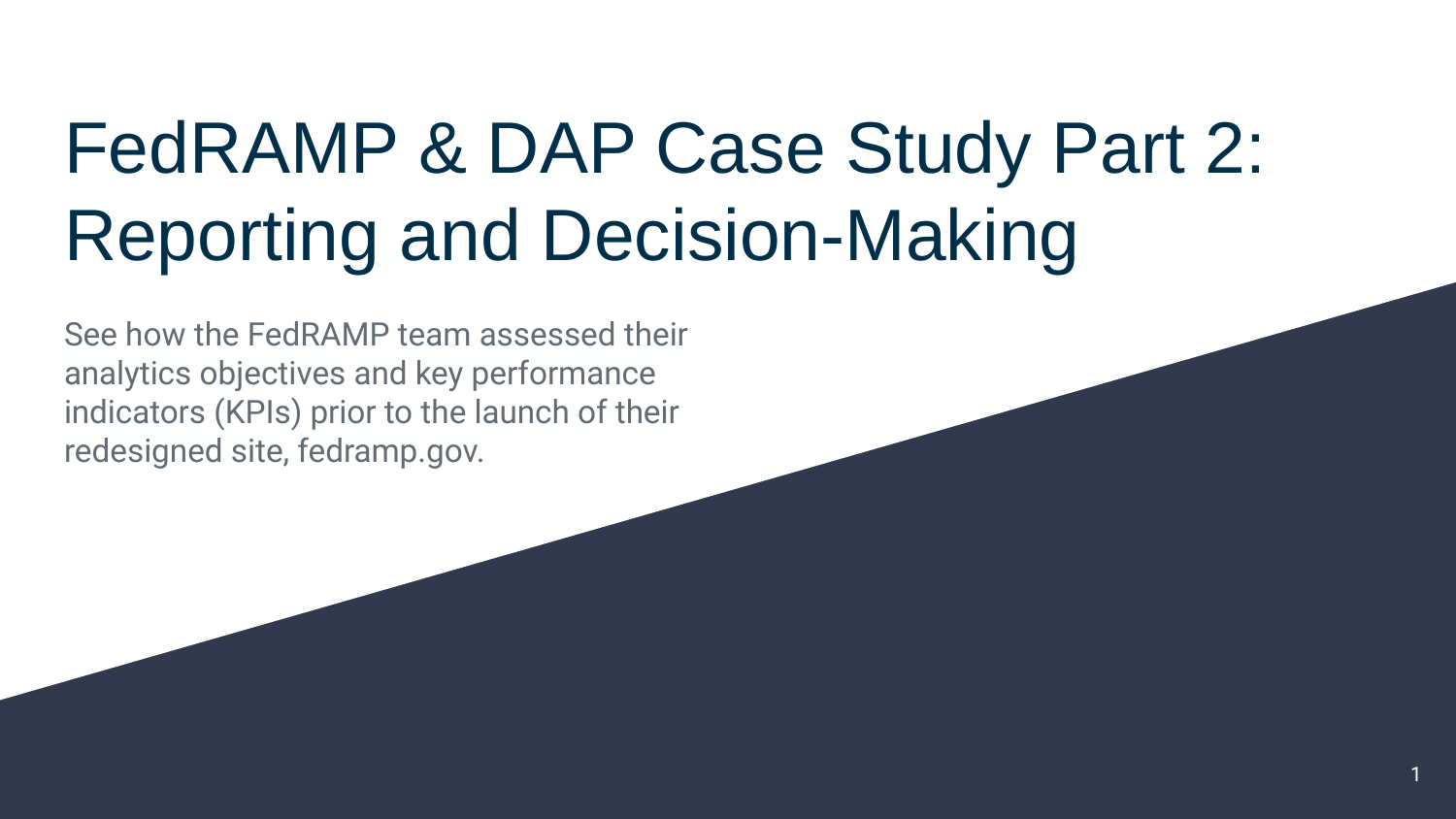

# FedRAMP & DAP Case Study Part 2: Reporting and Decision-Making
See how the FedRAMP team assessed their analytics objectives and key performance indicators (KPIs) prior to the launch of their redesigned site, fedramp.gov.
1